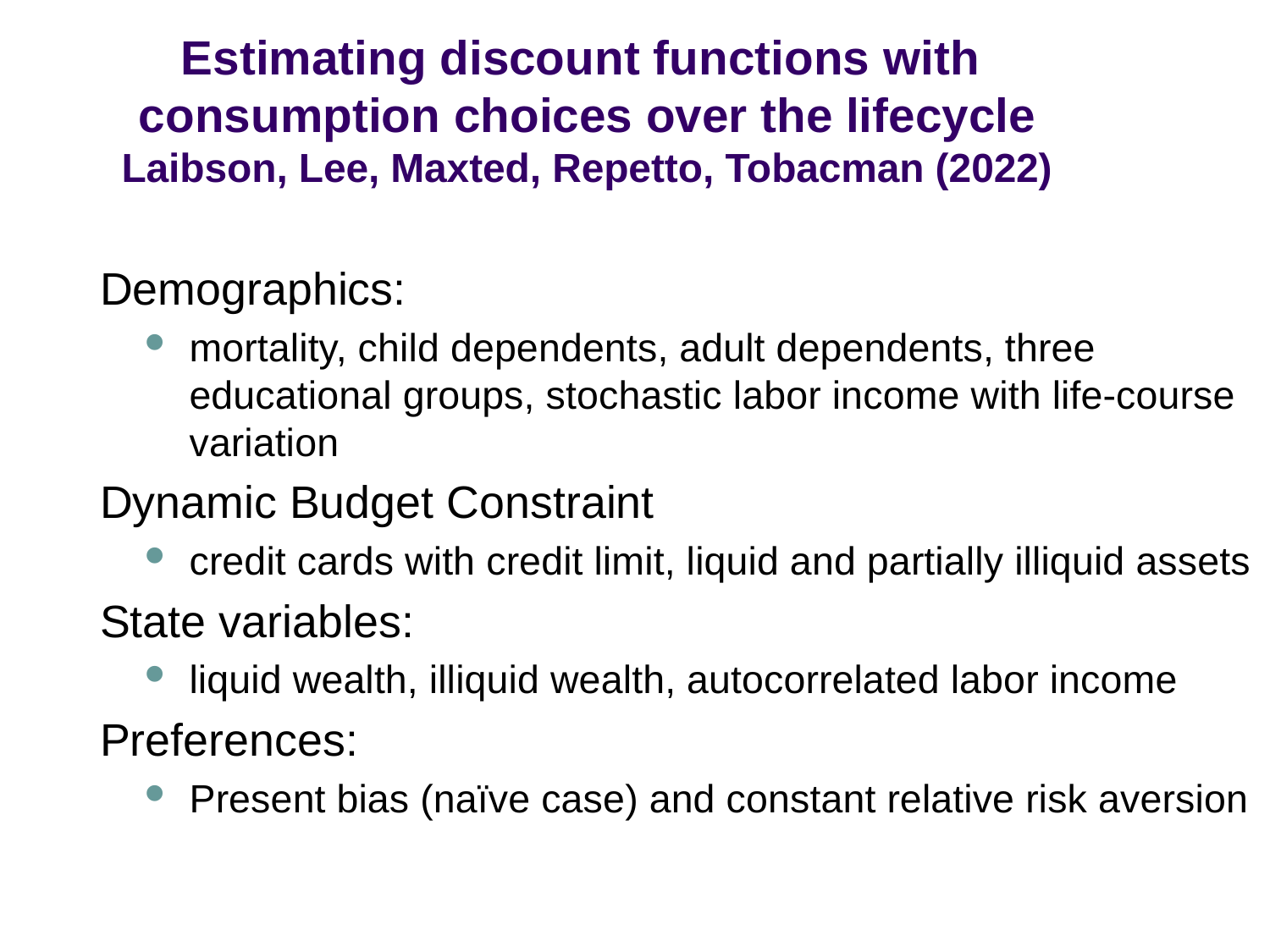

# Estimating discount functions with consumption choices over the lifecycle Laibson, Lee, Maxted, Repetto, Tobacman (2022)
Demographics:
mortality, child dependents, adult dependents, three educational groups, stochastic labor income with life-course variation
Dynamic Budget Constraint
credit cards with credit limit, liquid and partially illiquid assets
State variables:
liquid wealth, illiquid wealth, autocorrelated labor income
Preferences:
Present bias (naïve case) and constant relative risk aversion